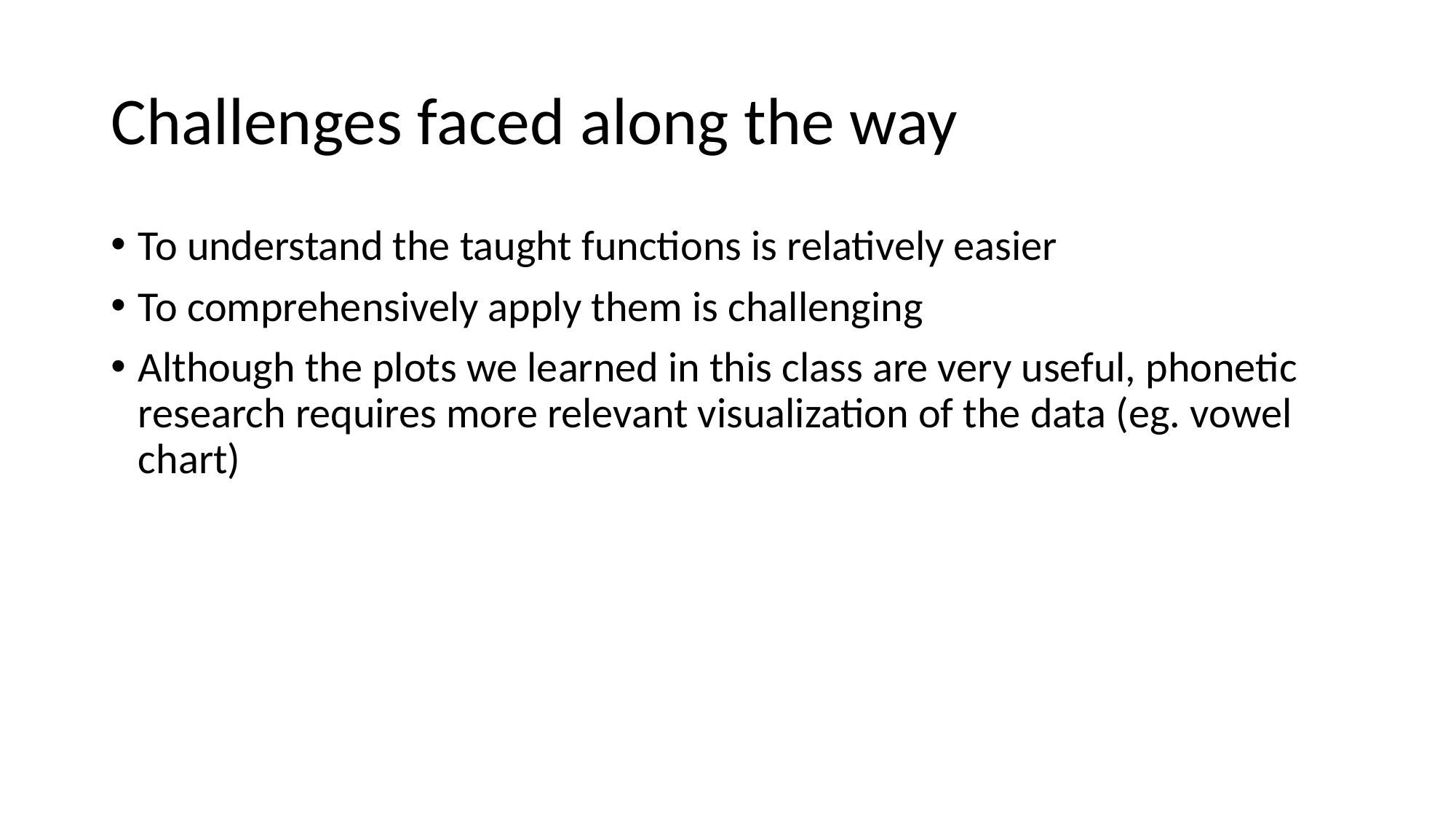

# Challenges faced along the way
To understand the taught functions is relatively easier
To comprehensively apply them is challenging
Although the plots we learned in this class are very useful, phonetic research requires more relevant visualization of the data (eg. vowel chart)